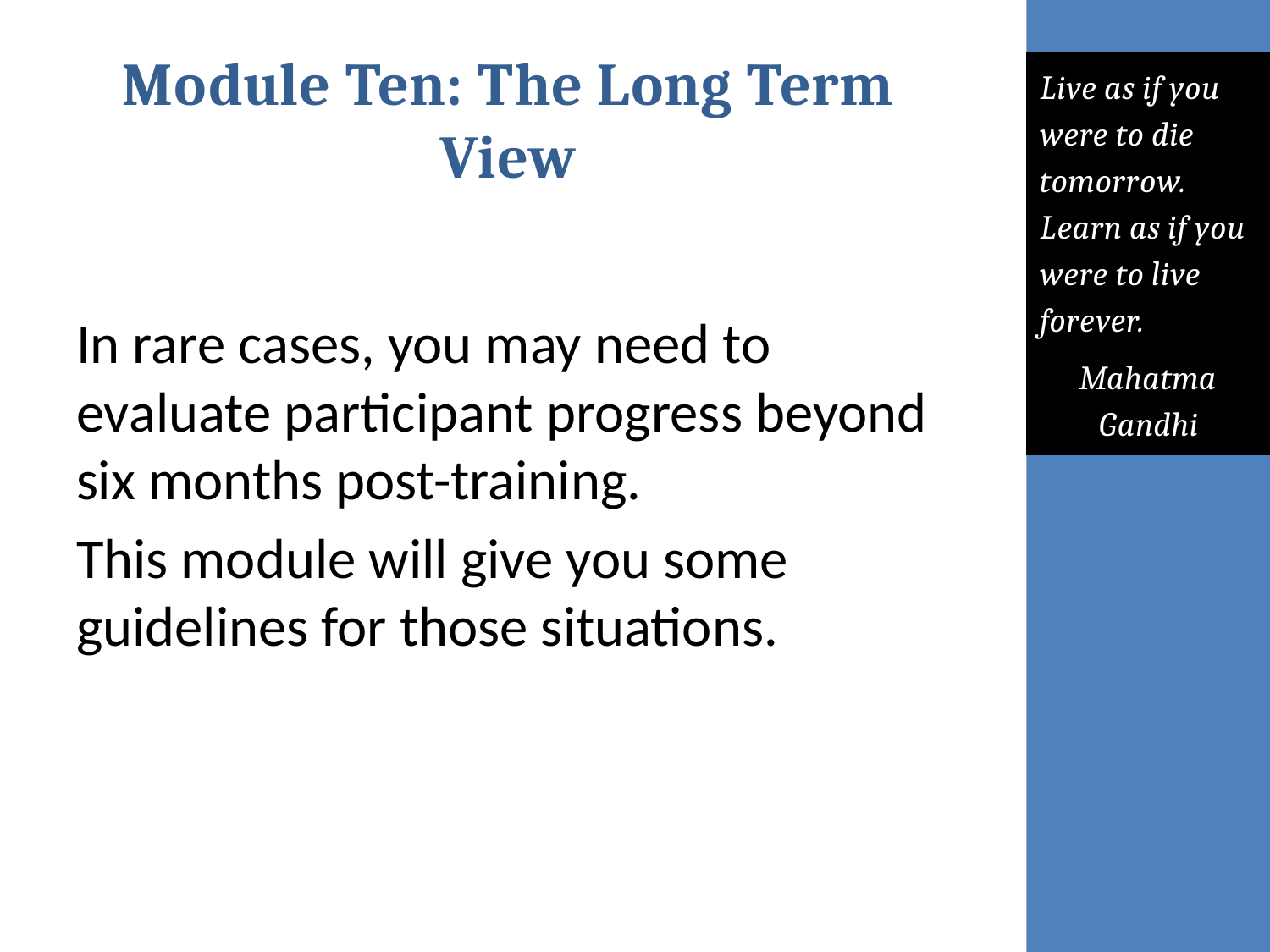

# Module Ten: The Long Term View
Live as if you were to die tomorrow. Learn as if you were to live forever.
Mahatma Gandhi

In rare cases, you may need to evaluate participant progress beyond six months post-training.
This module will give you some guidelines for those situations.